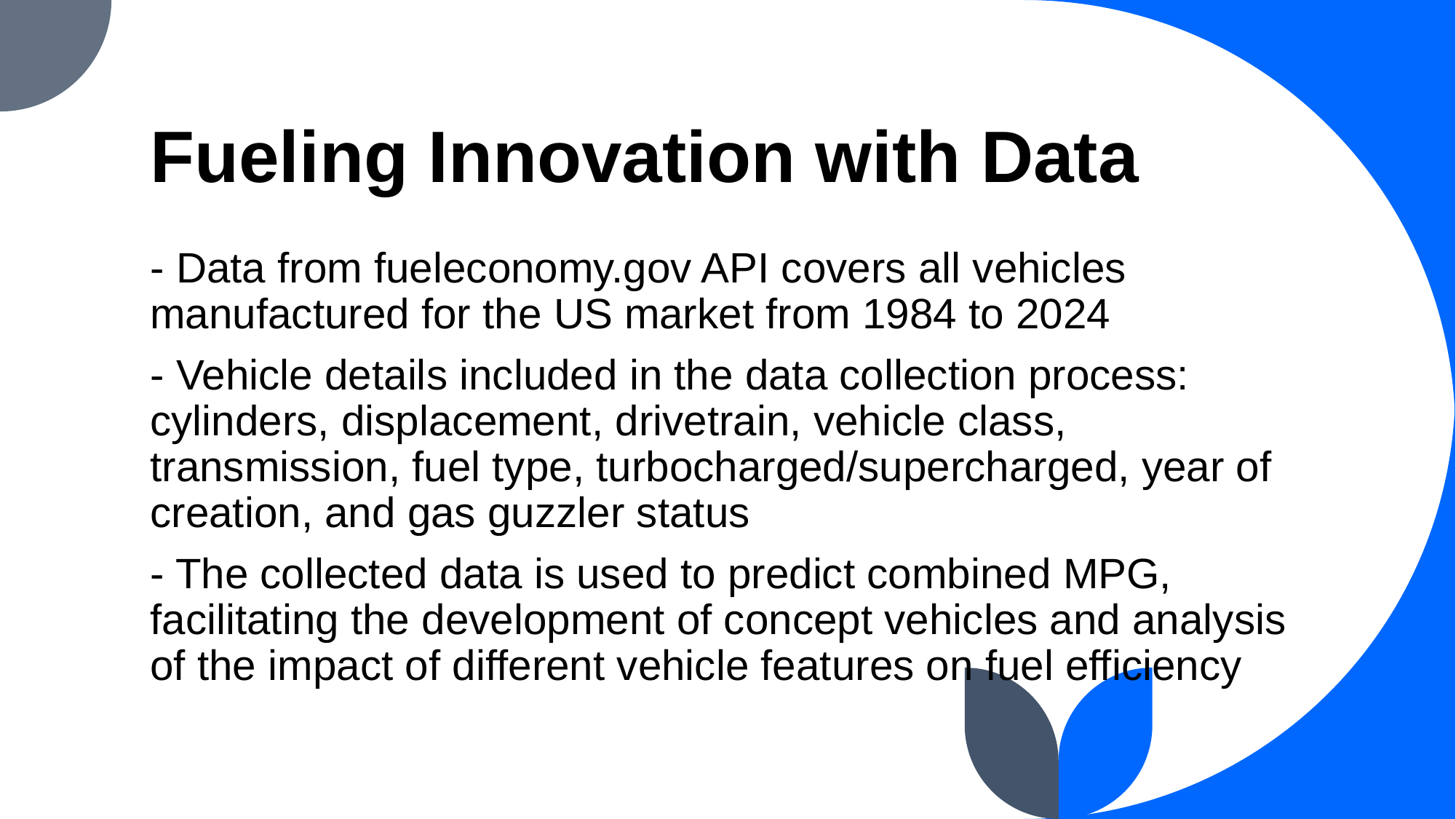

# Fueling Innovation with Data
- Data from fueleconomy.gov API covers all vehicles manufactured for the US market from 1984 to 2024
- Vehicle details included in the data collection process: cylinders, displacement, drivetrain, vehicle class, transmission, fuel type, turbocharged/supercharged, year of creation, and gas guzzler status
- The collected data is used to predict combined MPG, facilitating the development of concept vehicles and analysis of the impact of different vehicle features on fuel efficiency